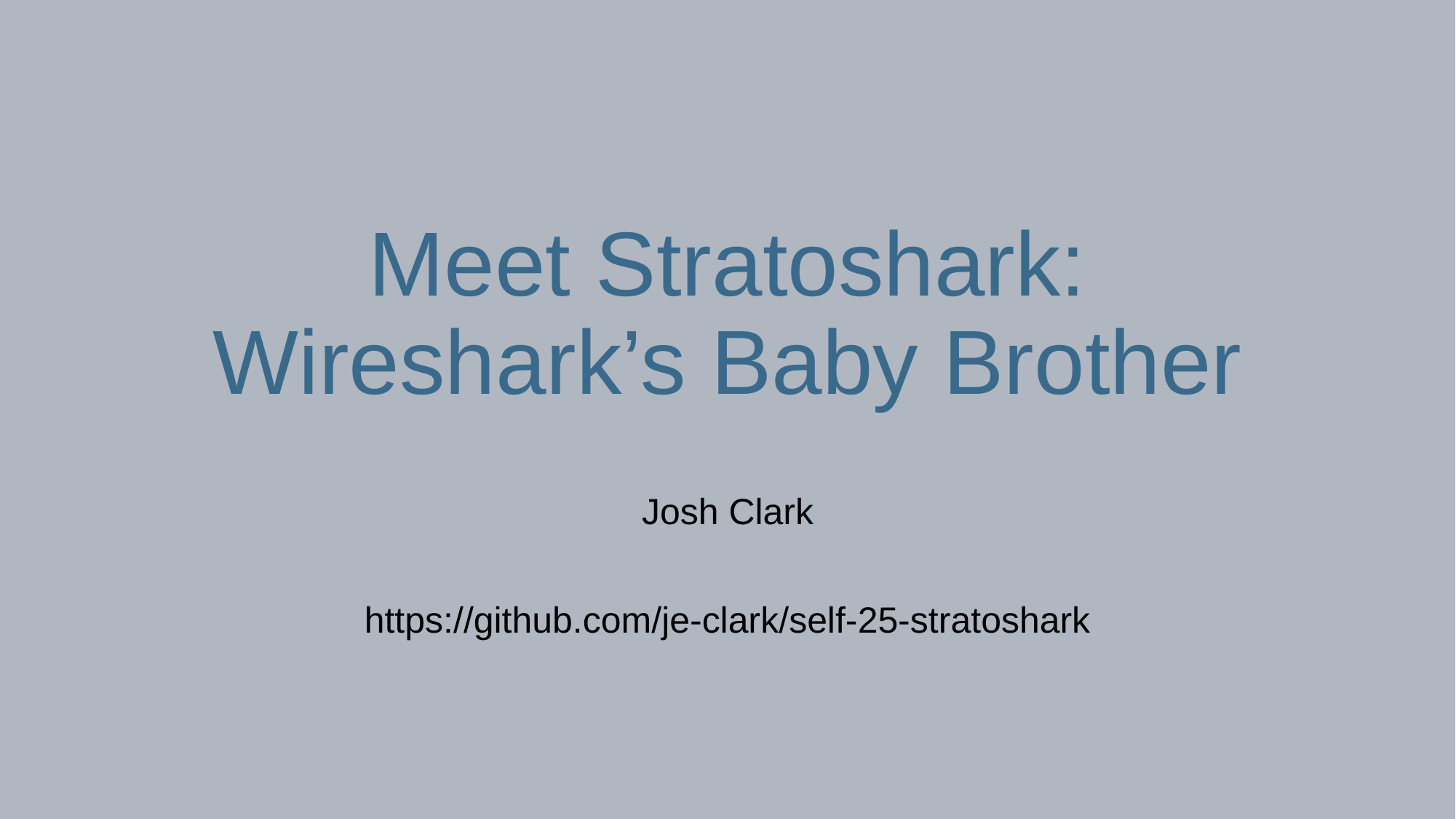

# Meet Stratoshark: Wireshark’s Baby Brother
Josh Clark

https://github.com/je-clark/self-25-stratoshark